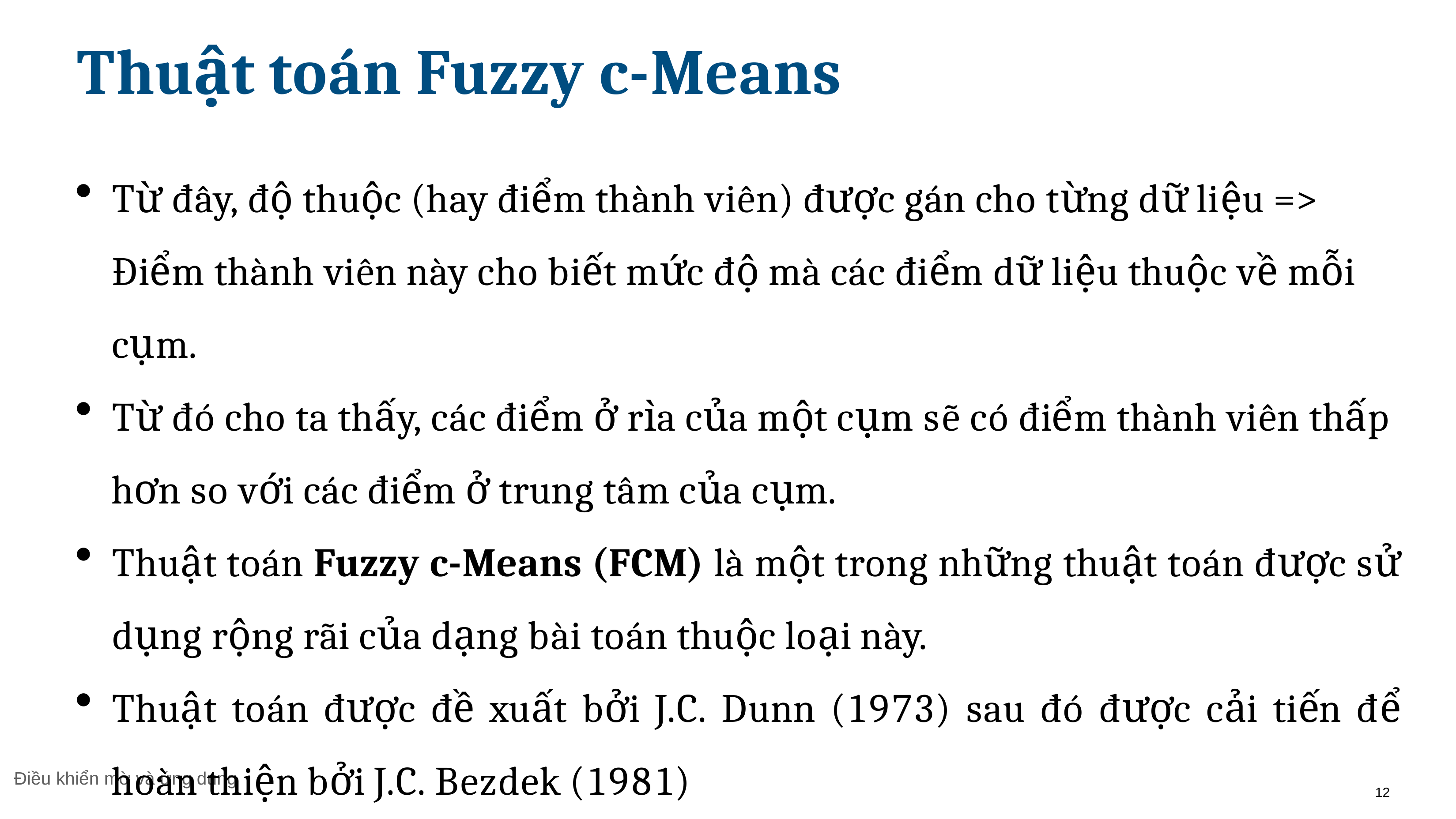

# Thuật toán Fuzzy c-Means
Từ đây, độ thuộc (hay điểm thành viên) được gán cho từng dữ liệu => Điểm thành viên này cho biết mức độ mà các điểm dữ liệu thuộc về mỗi cụm.
Từ đó cho ta thấy, các điểm ở rı̀a của một cụm sẽ có điểm thành viên thấp hơn so với các điểm ở trung tâm của cụm.
Thuật toán Fuzzy c-Means (FCM) là một trong những thuật toán được sử dụng rộng rãi của dạng bài toán thuộc loại này.
Thuật toán được đề xuất bởi J.C. Dunn (1973) sau đó được cải tiến để hoàn thiện bởi J.C. Bezdek (1981)
Điều khiển mờ và ứng dụng
12